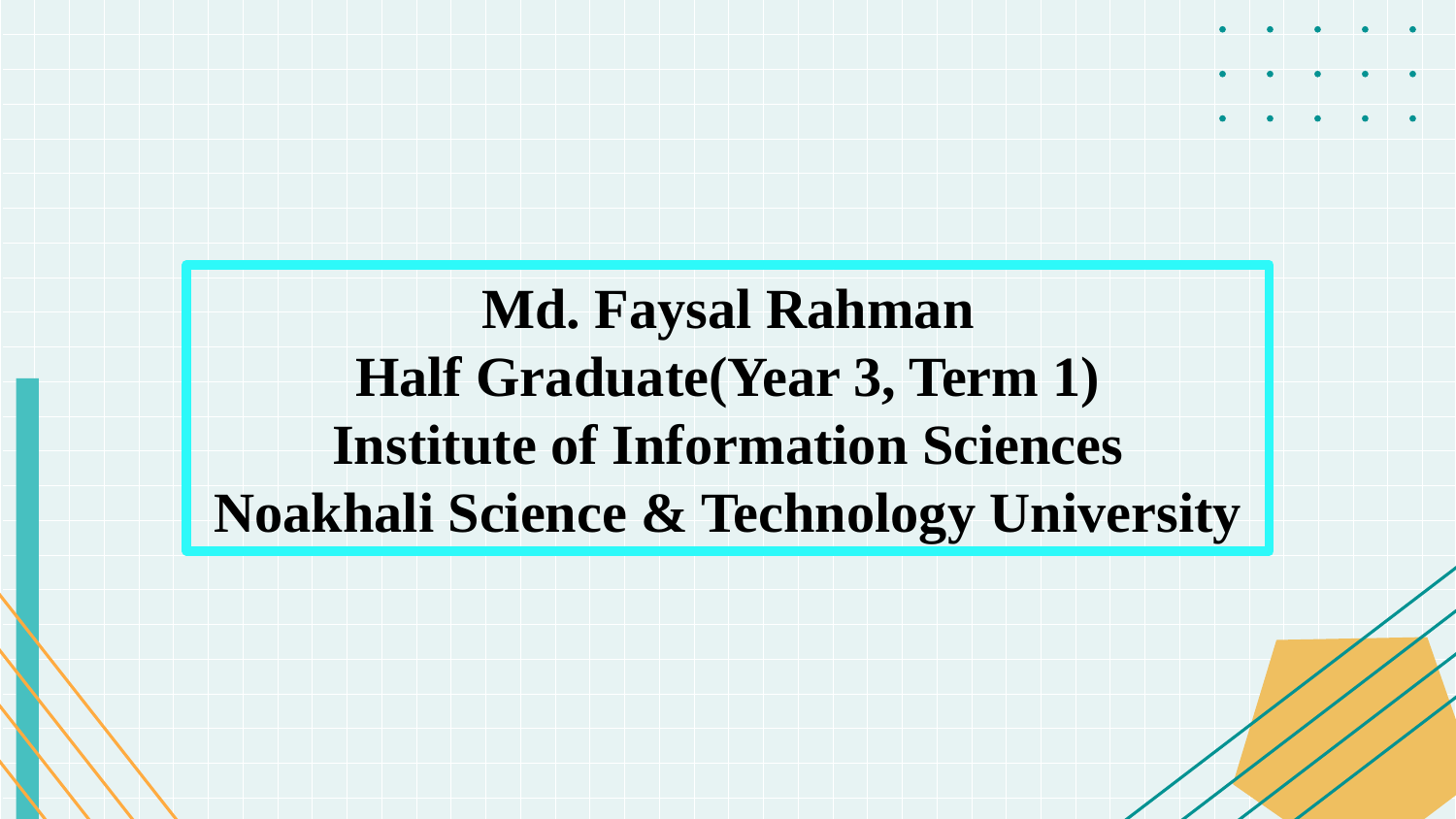

Md. Faysal Rahman
Half Graduate(Year 3, Term 1)
Institute of Information Sciences
Noakhali Science & Technology University